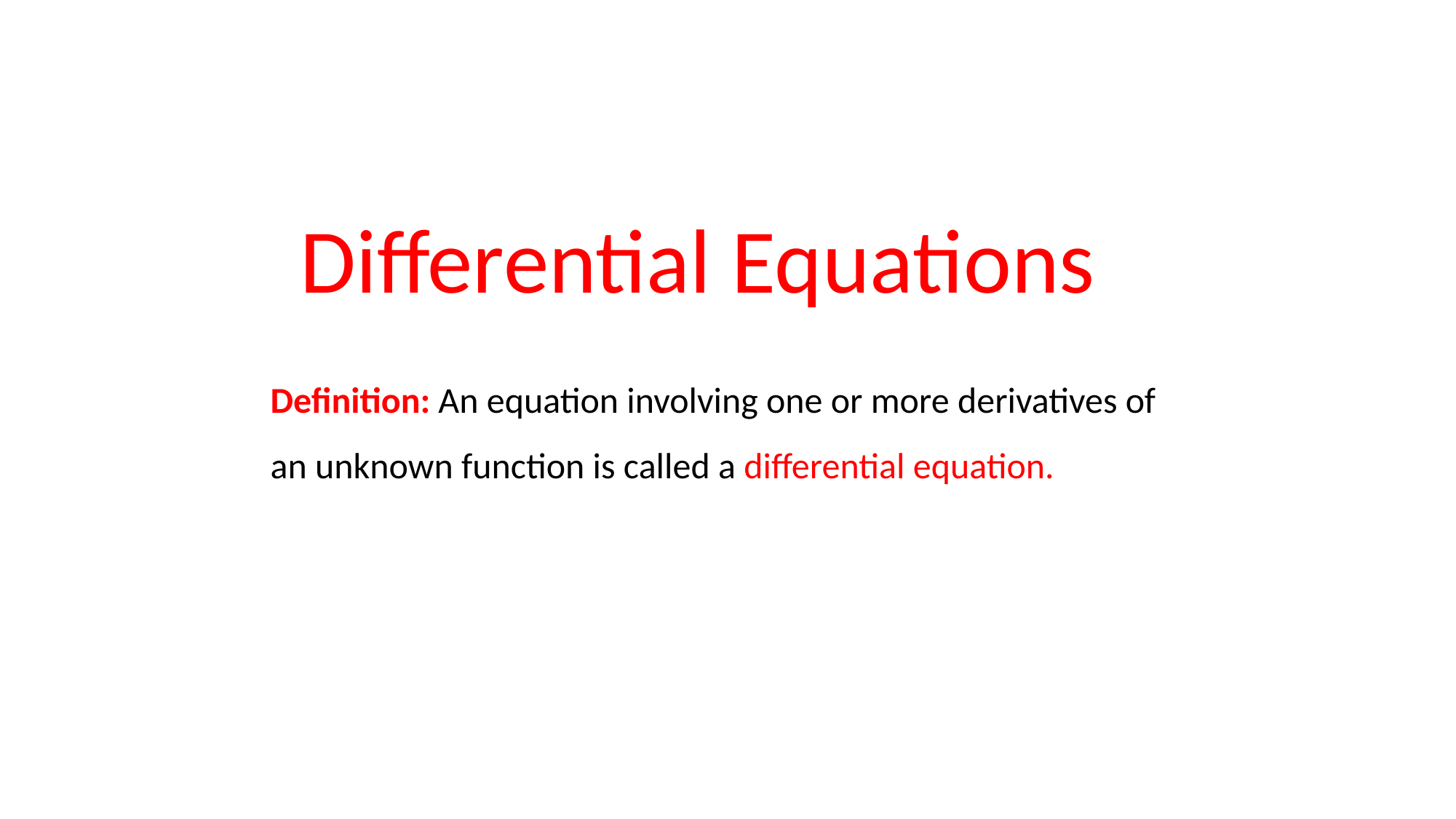

# Differential Equations
Definition: An equation involving one or more derivatives of an unknown function is called a differential equation.